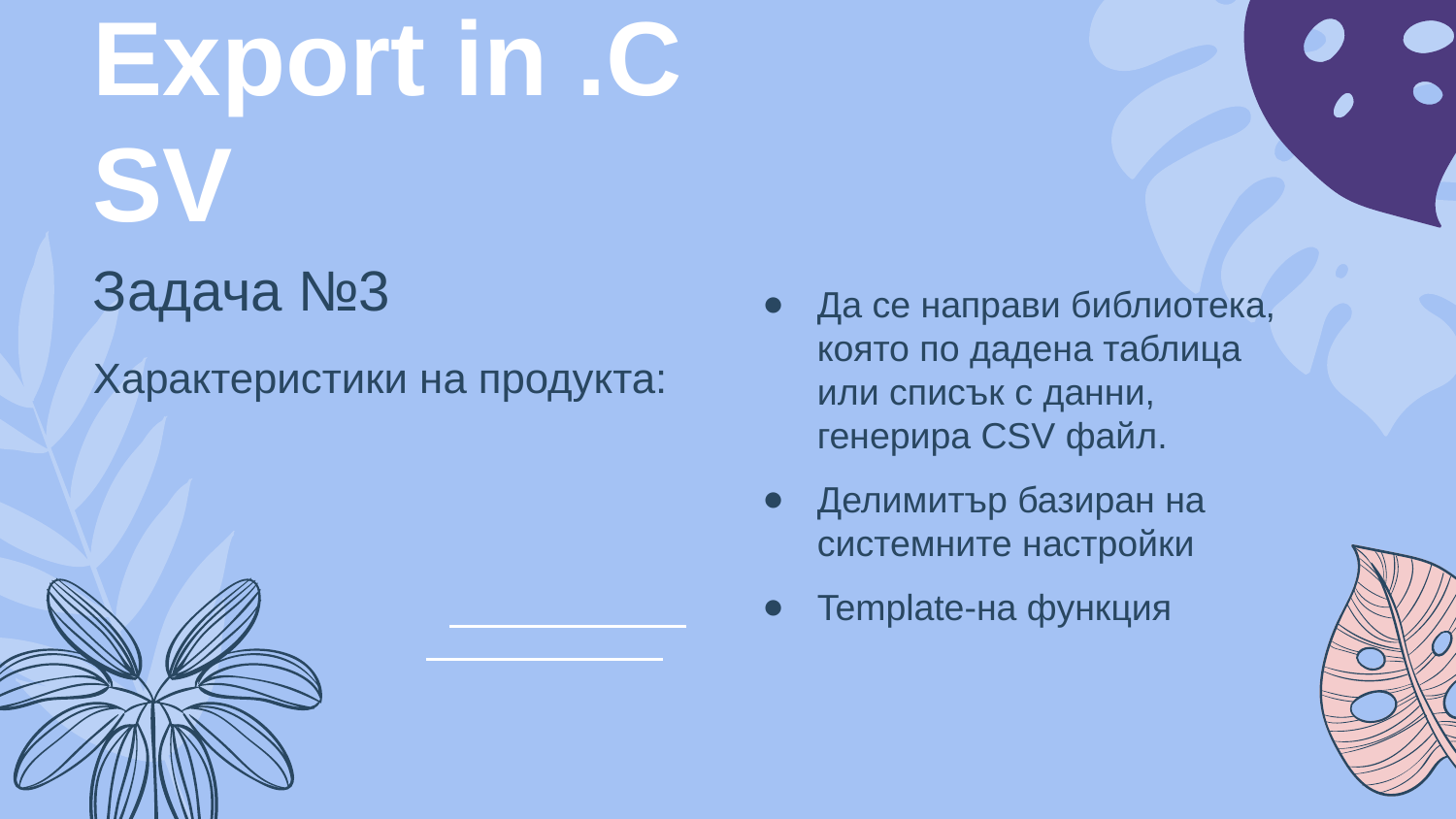

Export in .CSV
Задача №3
Да се направи библиотека, която по дадена таблица или списък с данни, генерира CSV файл.
Делимитър базиран на системните настройки
Template-на функция
Характеристики на продукта: